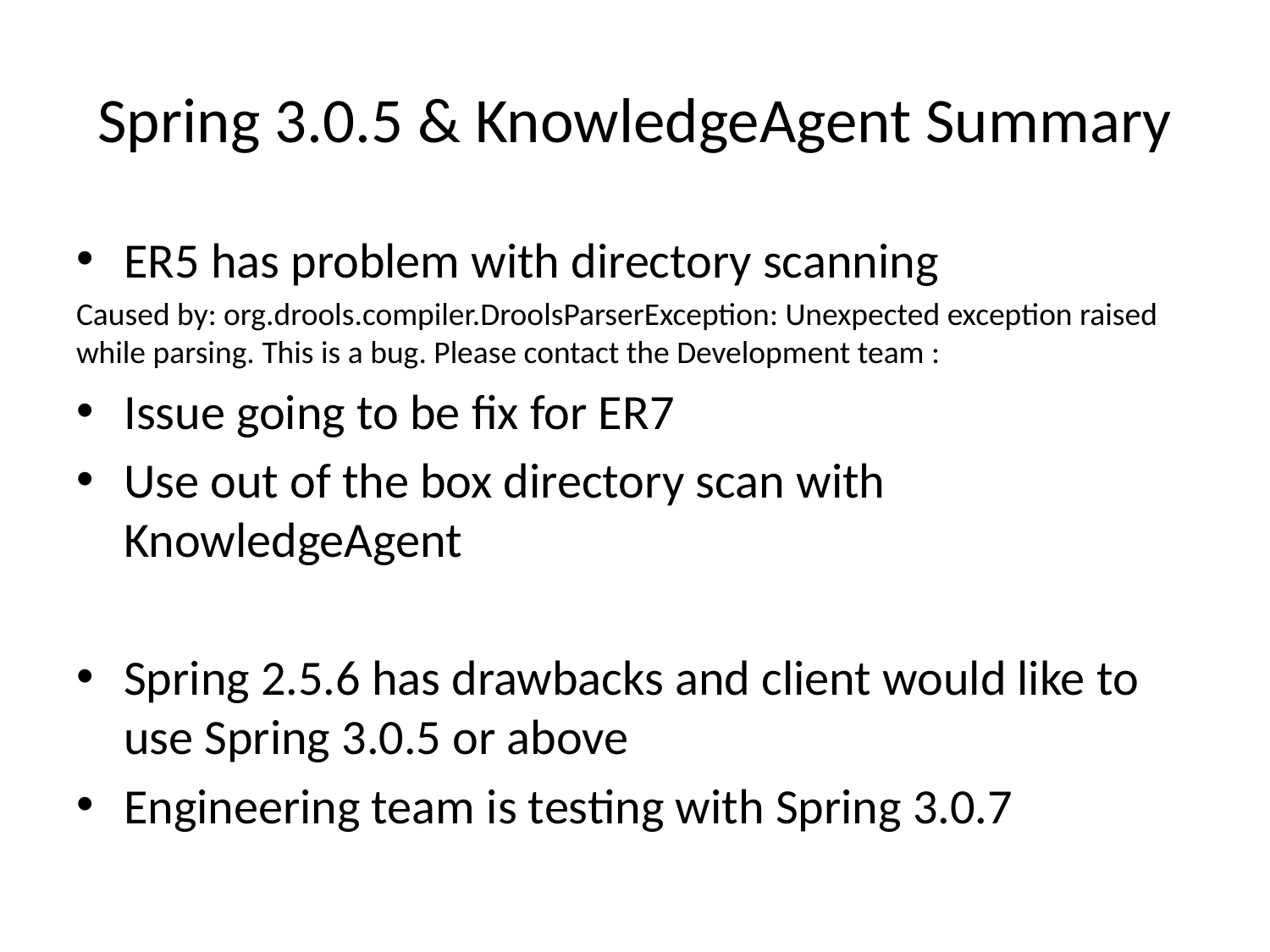

# Spring 3.0.5 & KnowledgeAgent Summary
ER5 has problem with directory scanning
Caused by: org.drools.compiler.DroolsParserException: Unexpected exception raised while parsing. This is a bug. Please contact the Development team :
Issue going to be fix for ER7
Use out of the box directory scan with KnowledgeAgent

Spring 2.5.6 has drawbacks and client would like to use Spring 3.0.5 or above
Engineering team is testing with Spring 3.0.7